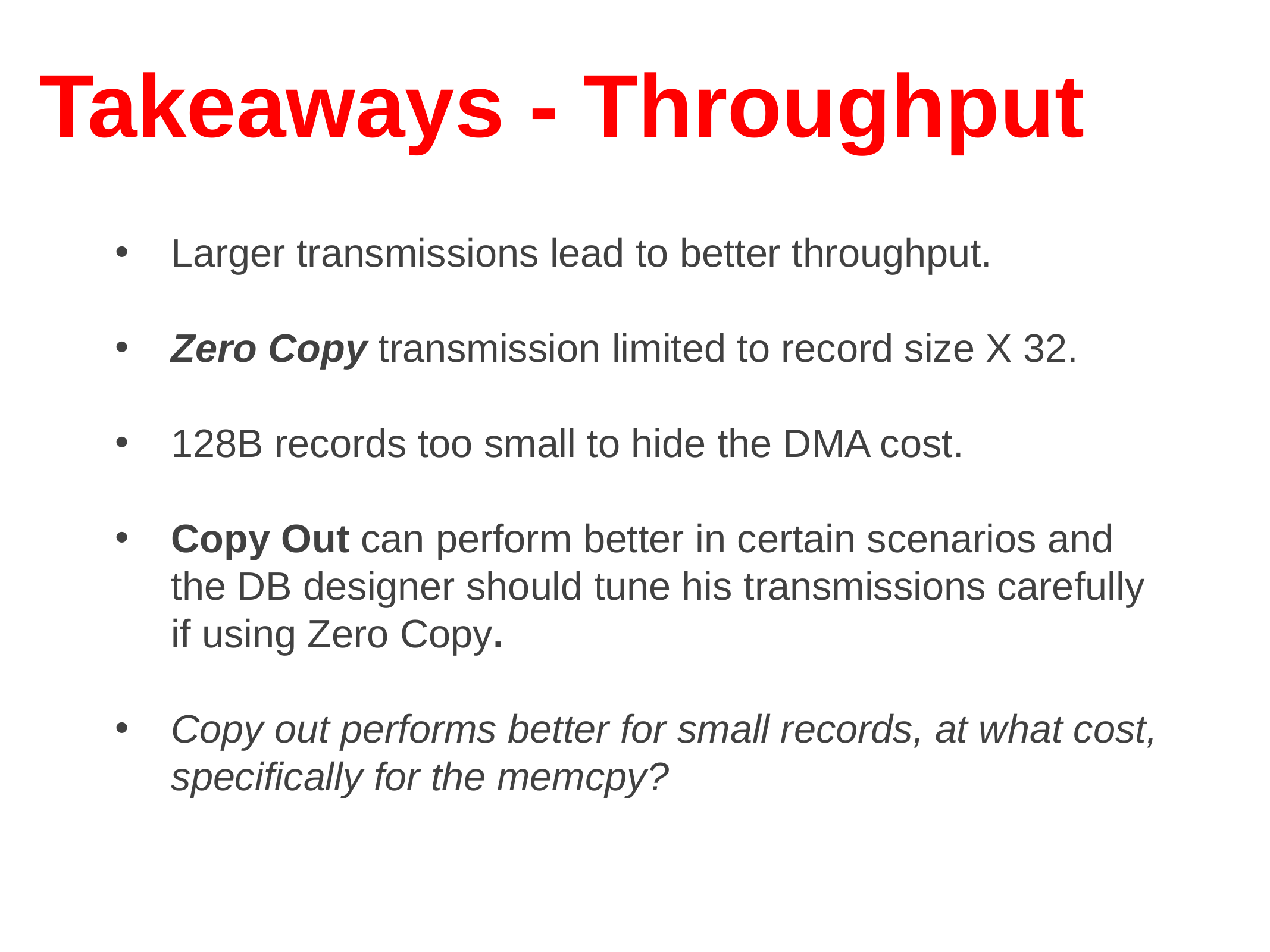

# Takeaways - Throughput
Larger transmissions lead to better throughput.

Zero Copy transmission limited to record size X 32.

128B records too small to hide the DMA cost.

Copy Out can perform better in certain scenarios and the DB designer should tune his transmissions carefully if using Zero Copy.

Copy out performs better for small records, at what cost, specifically for the memcpy?